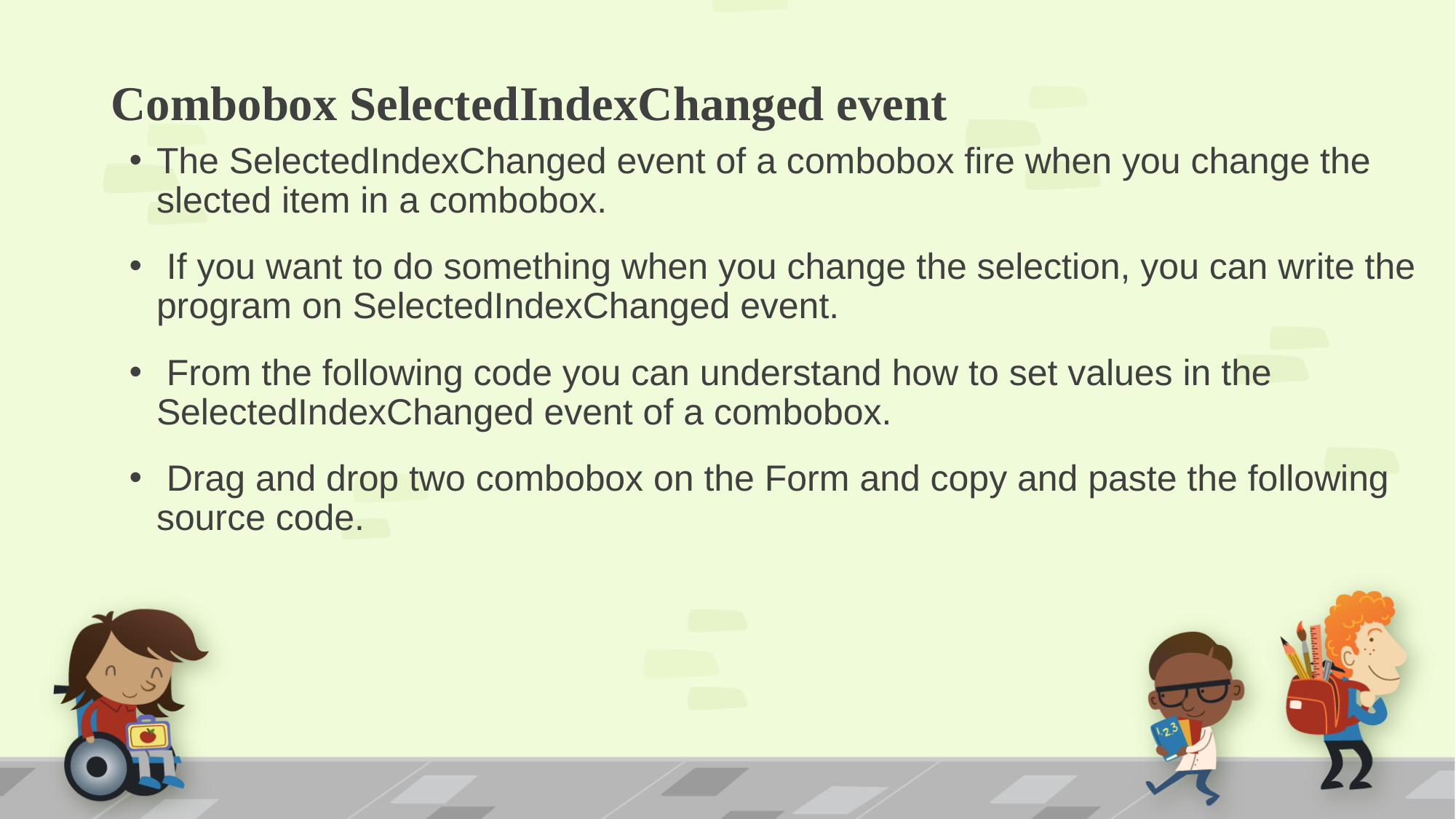

# Combobox SelectedIndexChanged event
The SelectedIndexChanged event of a combobox fire when you change the slected item in a combobox.
 If you want to do something when you change the selection, you can write the program on SelectedIndexChanged event.
 From the following code you can understand how to set values in the SelectedIndexChanged event of a combobox.
 Drag and drop two combobox on the Form and copy and paste the following source code.